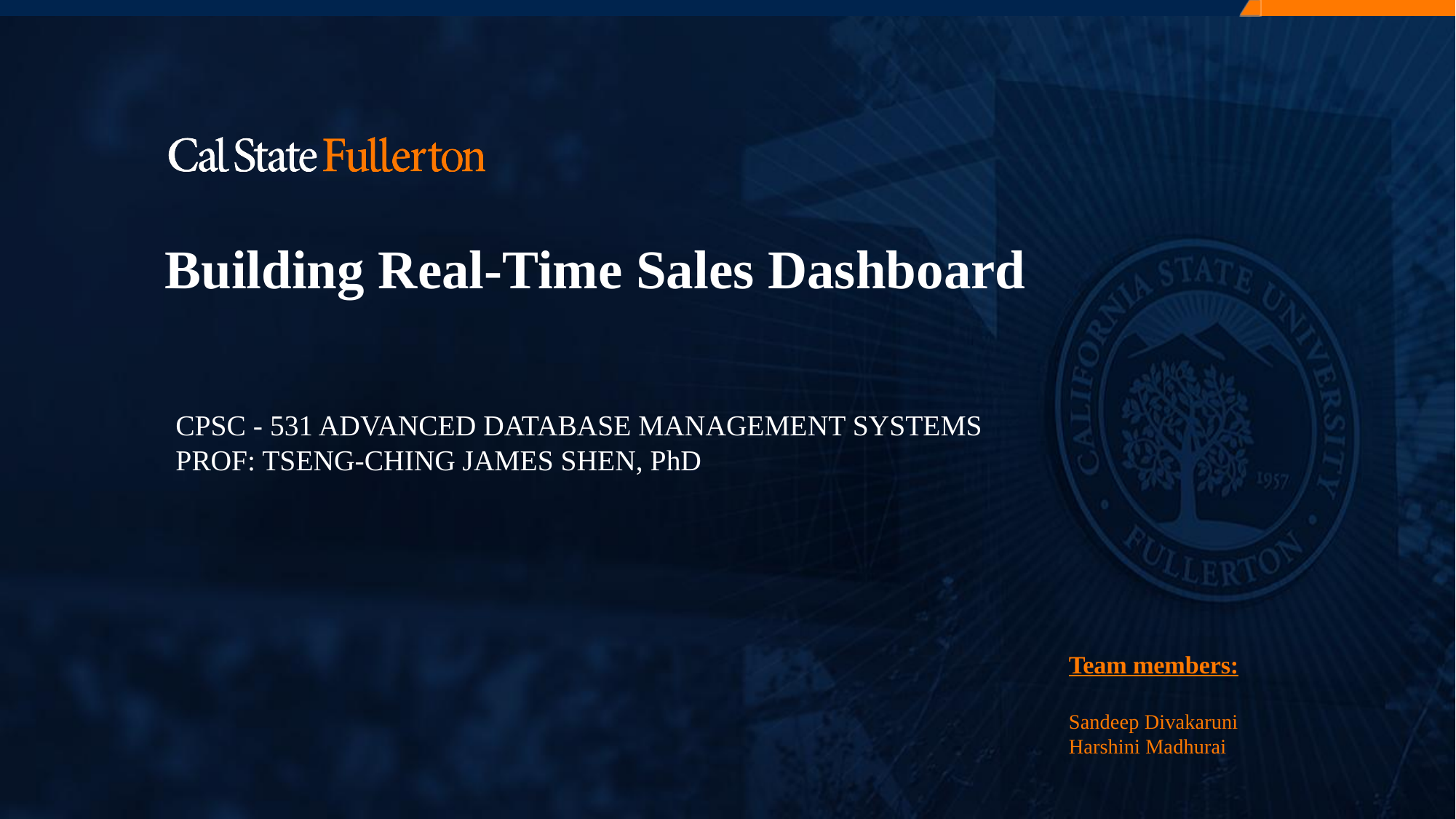

Building Real-Time Sales Dashboard
CPSC - 531 ADVANCED DATABASE MANAGEMENT SYSTEMS
PROF: TSENG-CHING JAMES SHEN, PhD
Team members:

Sandeep Divakaruni
Harshini Madhurai